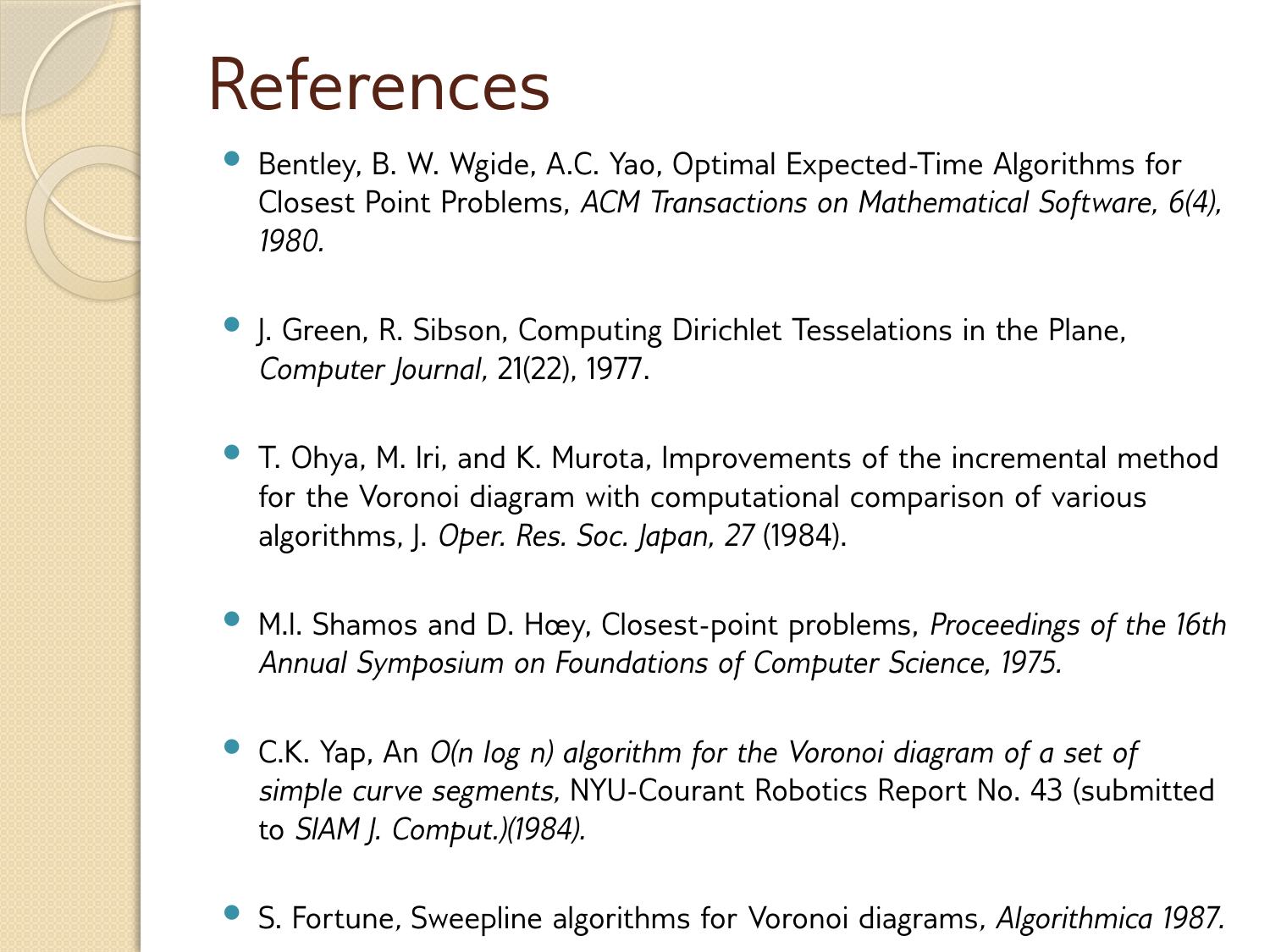

# References
Bentley, B. W. Wgide, A.C. Yao, Optimal Expected-Time Algorithms for Closest Point Problems, ACM Transactions on Mathematical Software, 6(4), 1980.

J. Green, R. Sibson, Computing Dirichlet Tesselations in the Plane, Computer Journal, 21(22), 1977.

T. Ohya, M. lri, and K. Murota, Improvements of the incremental method for the Voronoi diagram with computational comparison of various algorithms, J. Oper. Res. Soc. Japan, 27 (1984).

M.I. Shamos and D. Hoey, Closest-point problems, Proceedings of the 16th Annual Symposium on Foundations of Computer Science, 1975.

C.K. Yap, An O(n log n) algorithm for the Voronoi diagram of a set of simple curve segments, NYU-Courant Robotics Report No. 43 (submitted to SIAM J. Comput.)(1984).

S. Fortune, Sweepline algorithms for Voronoi diagrams, Algorithmica 1987.